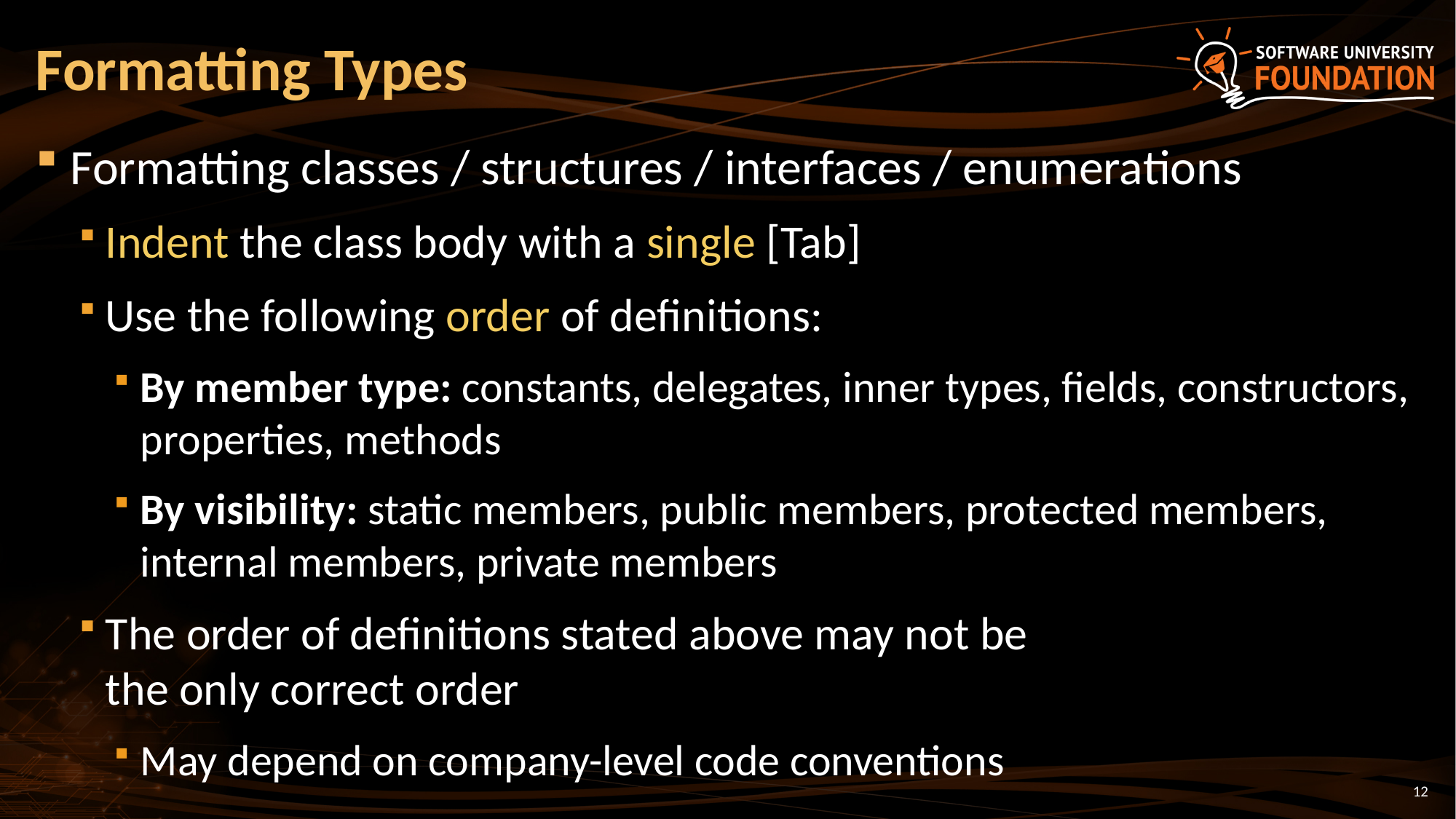

# Formatting Types
Formatting classes / structures / interfaces / enumerations
Indent the class body with a single [Tab]
Use the following order of definitions:
By member type: constants, delegates, inner types, fields, constructors, properties, methods
By visibility: static members, public members, protected members, internal members, private members
The order of definitions stated above may not be
the only correct order
May depend on company-level code conventions
12